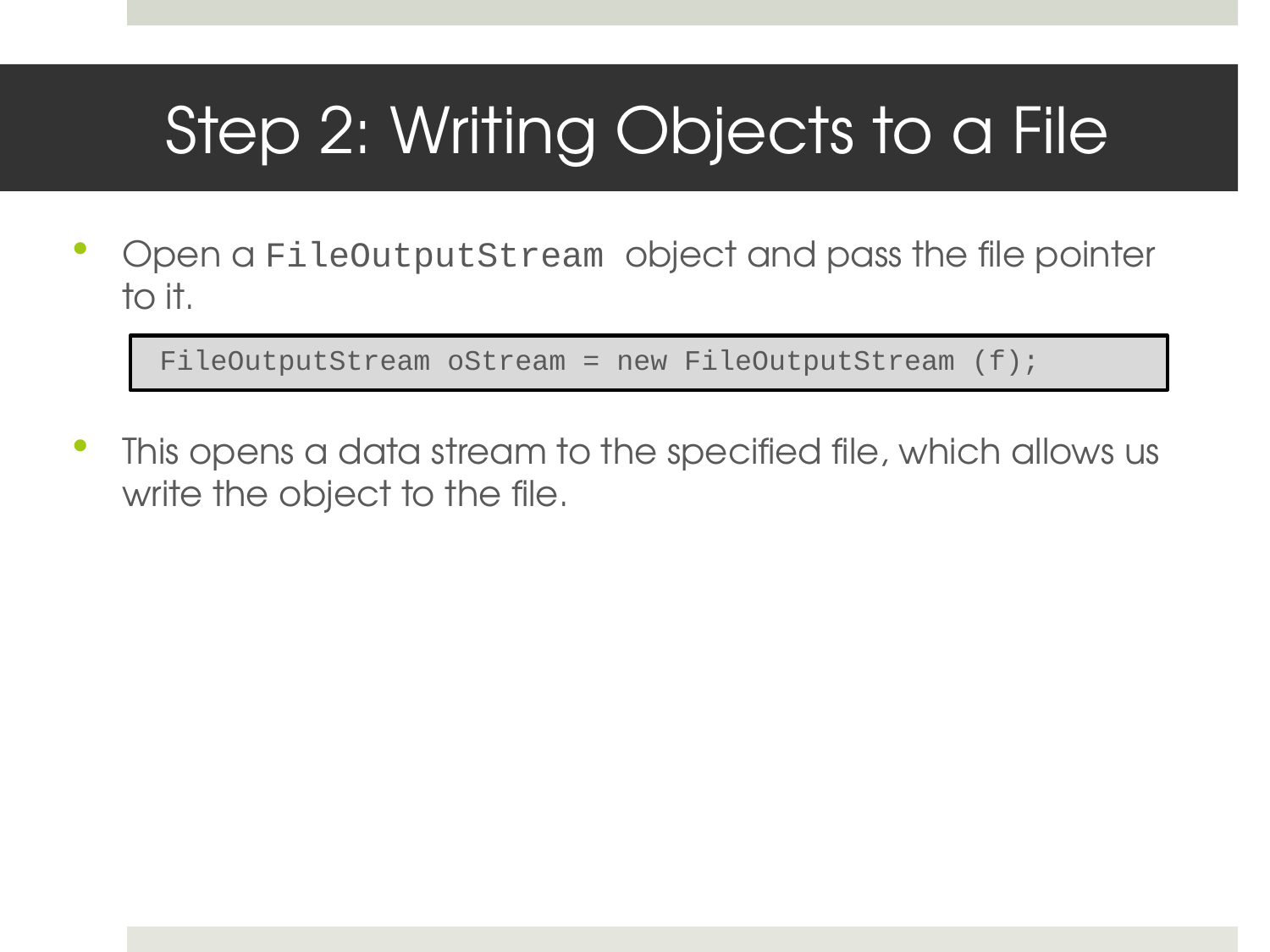

# Step 2: Writing Objects to a File
Open a FileOutputStream object and pass the file pointer to it.

This opens a data stream to the specified file, which allows us write the object to the file.
 FileOutputStream oStream = new FileOutputStream (f);